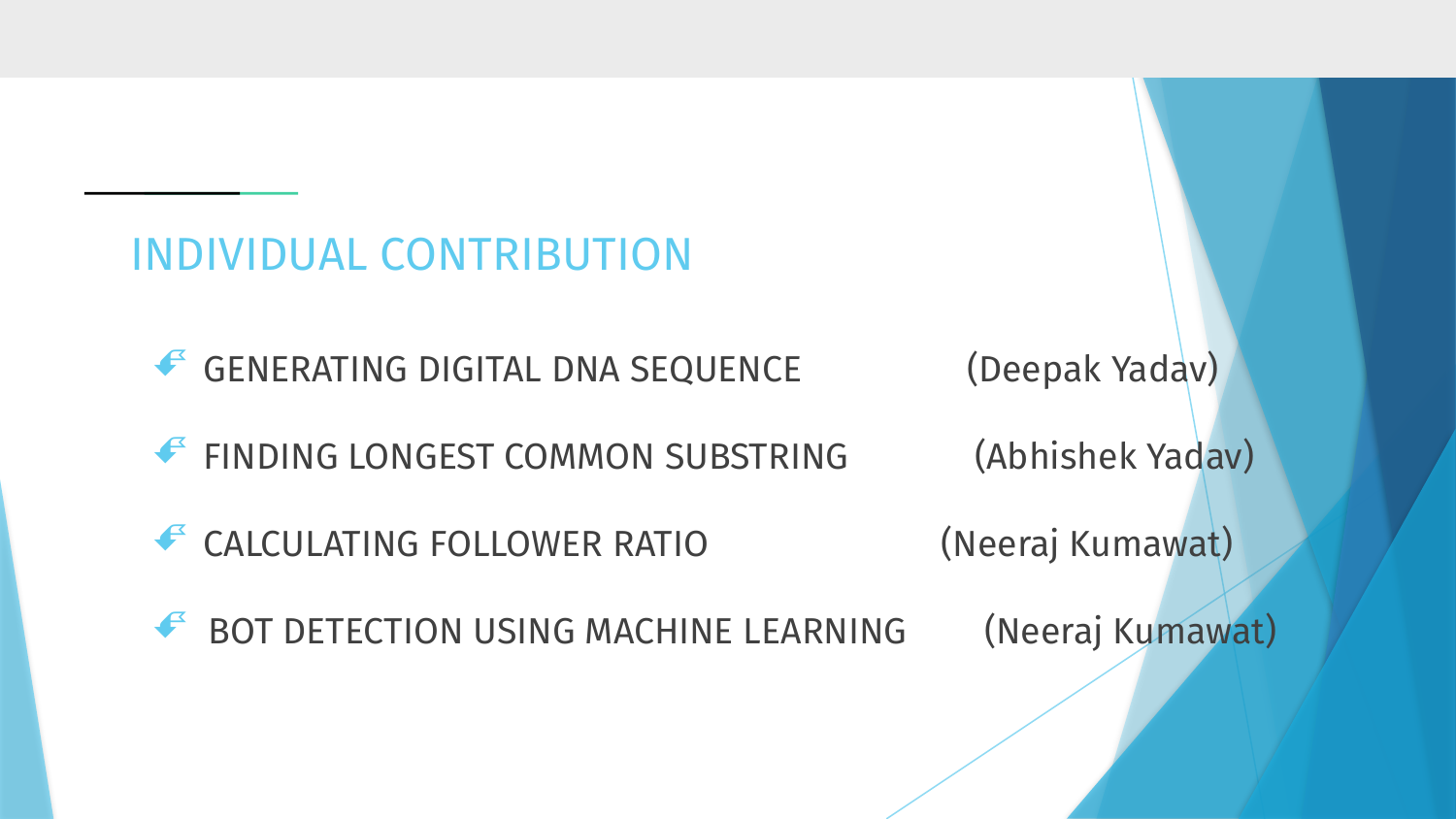

# INDIVIDUAL CONTRIBUTION
GENERATING DIGITAL DNA SEQUENCE                 (Deepak Yadav)

FINDING LONGEST COMMON SUBSTRING             (Abhishek Yadav)

CALCULATING FOLLOWER RATIO                        (Neeraj Kumawat)

BOT DETECTION USING MACHINE LEARNING        (Neeraj Kumawat)